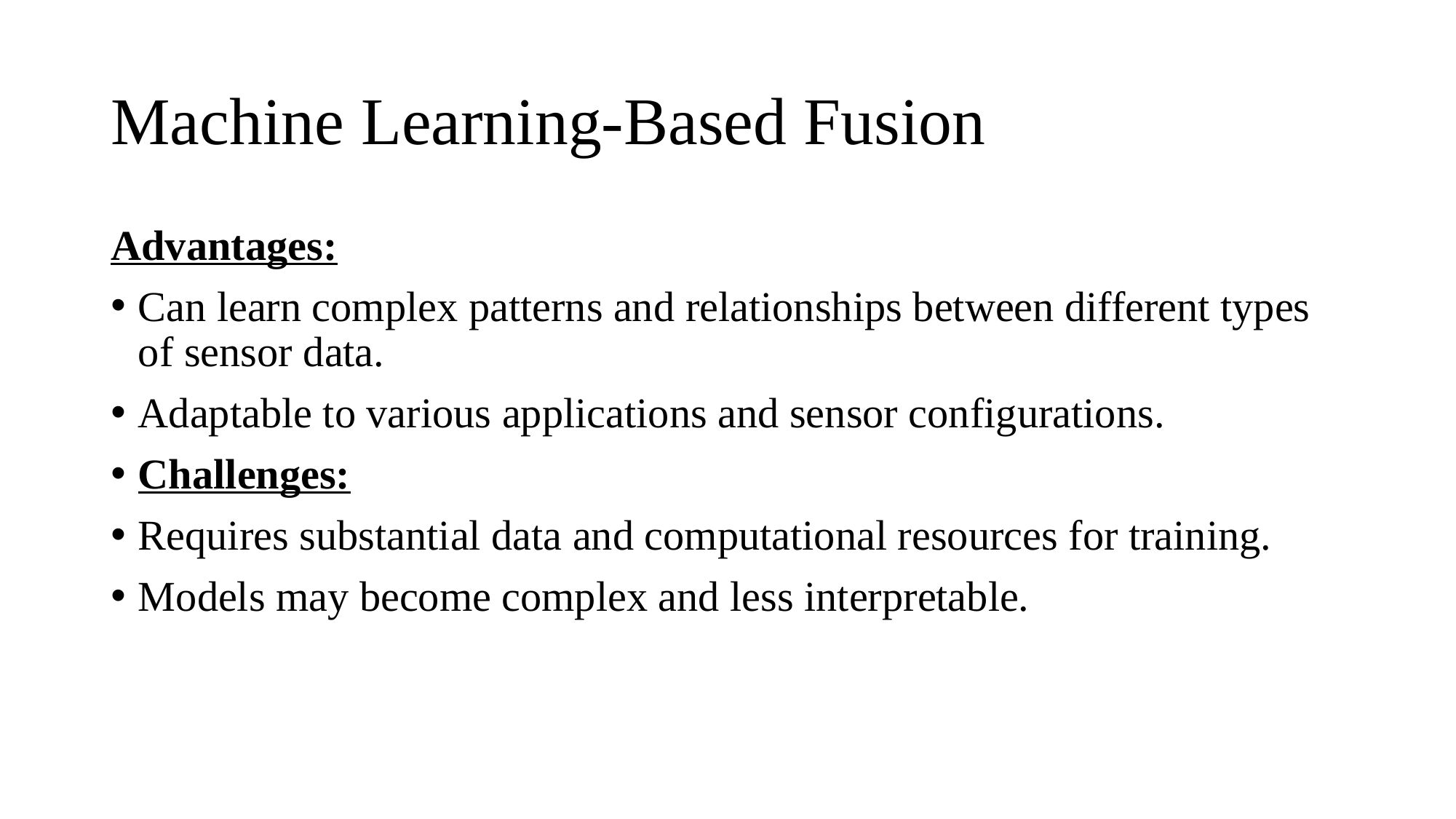

# Machine Learning-Based Fusion
Advantages:
Can learn complex patterns and relationships between different types of sensor data.
Adaptable to various applications and sensor configurations.
Challenges:
Requires substantial data and computational resources for training.
Models may become complex and less interpretable.